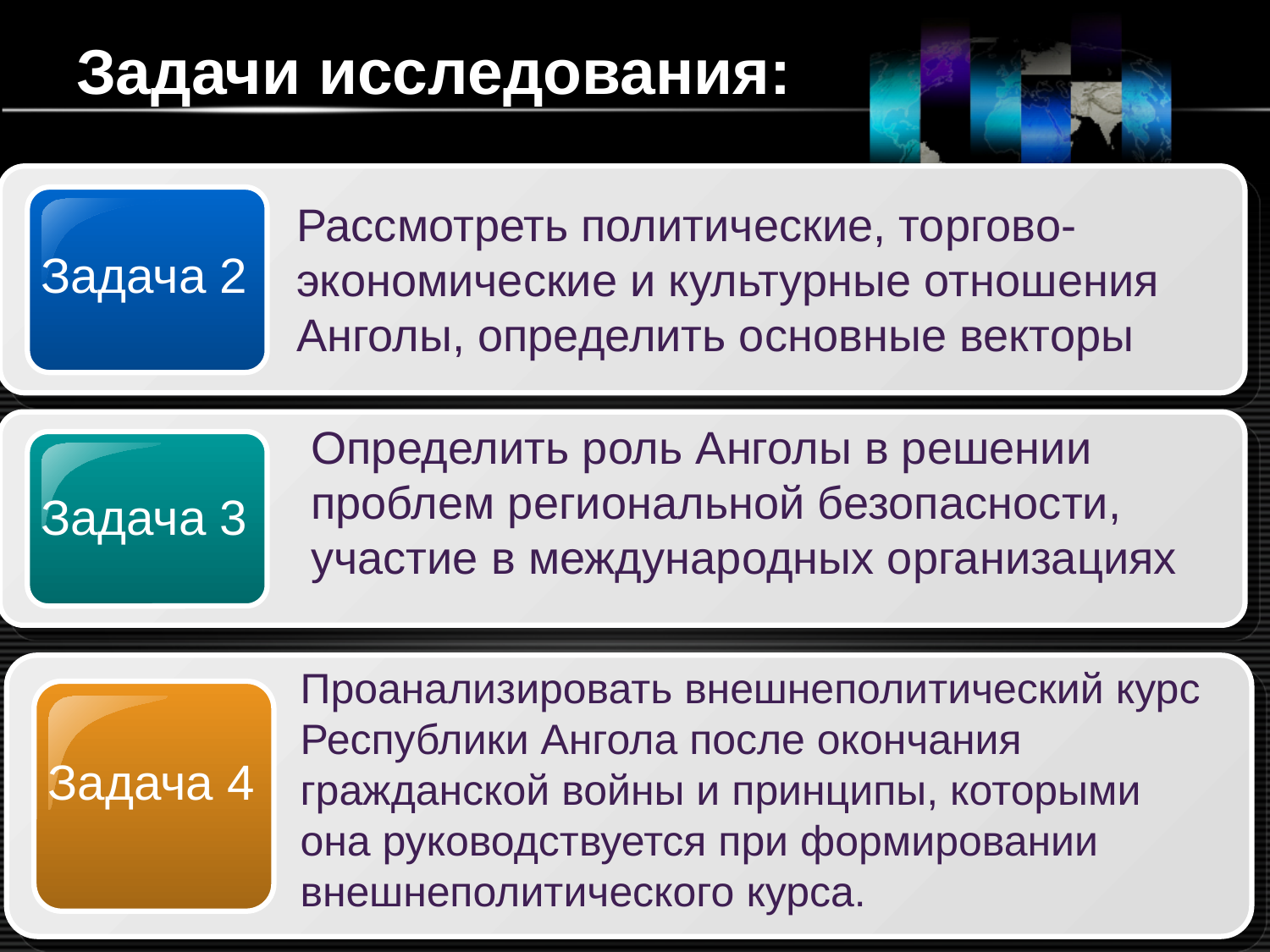

# Задачи исследования:

Задача 2
Рассмотреть политические, торгово-экономические и культурные отношения Анголы, определить основные векторы

Задача 3

Определить роль Анголы в решении проблем региональной безопасности, участие в международных организациях

Задача 4
Проанализировать внешнеполитический курс Республики Ангола после окончания гражданской войны и принципы, которыми она руководствуется при формировании внешнеполитического курса.
http://ppt.prtxt.ru